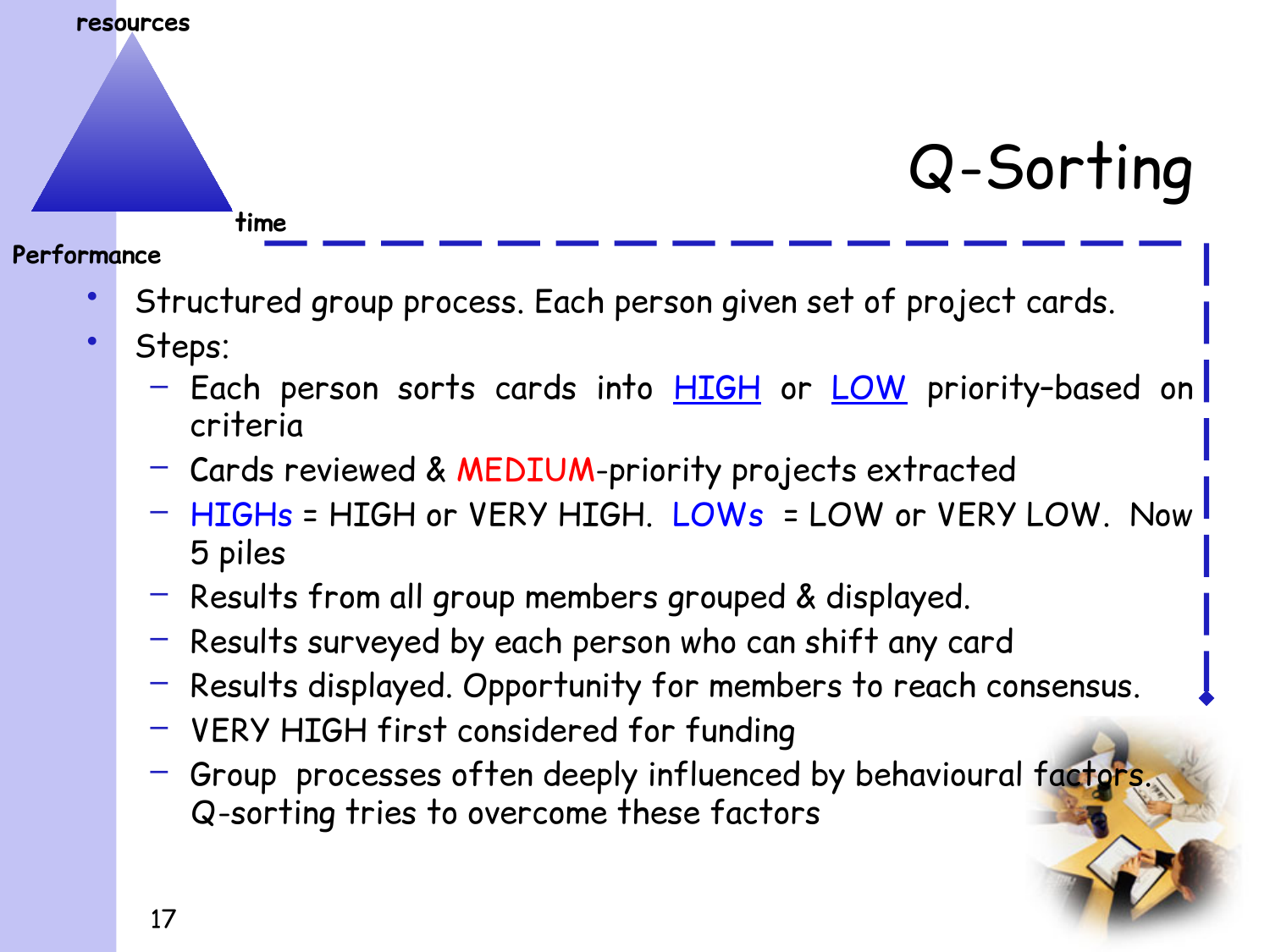

# Q-Sorting
Structured group process. Each person given set of project cards.
Steps:
Each person sorts cards into HIGH or LOW priority–based on criteria
Cards reviewed & MEDIUM-priority projects extracted
HIGHs = HIGH or VERY HIGH.  LOWs  = LOW or VERY LOW.  Now 5 piles
Results from all group members grouped & displayed.
Results surveyed by each person who can shift any card
Results displayed. Opportunity for members to reach consensus.
VERY HIGH first considered for funding
Group  processes often deeply influenced by behavioural factors.     Q-sorting tries to overcome these factors

17